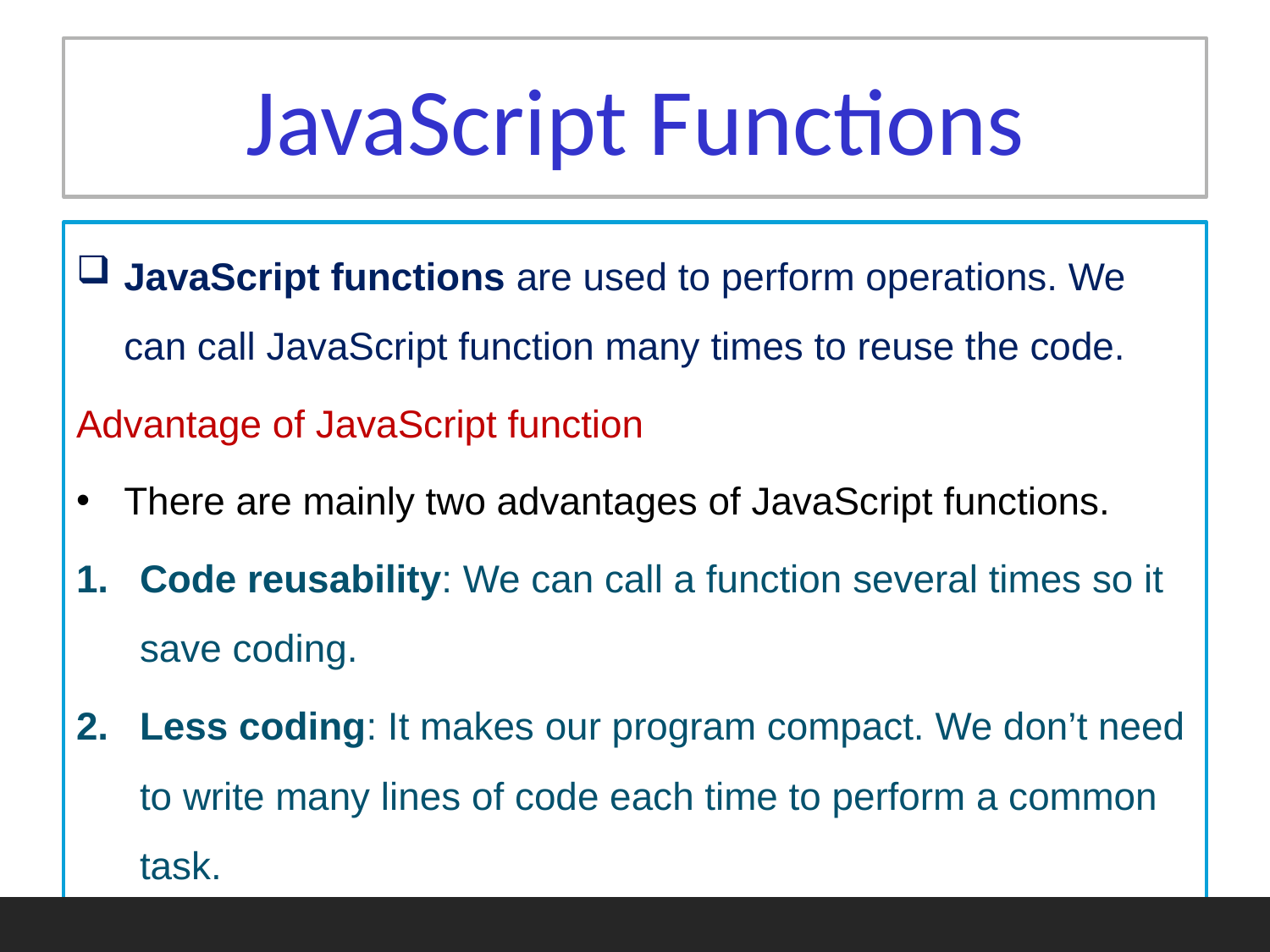

# JavaScript Functions
JavaScript functions are used to perform operations. We can call JavaScript function many times to reuse the code.
Advantage of JavaScript function
There are mainly two advantages of JavaScript functions.
Code reusability: We can call a function several times so it save coding.
Less coding: It makes our program compact. We don’t need to write many lines of code each time to perform a common task.